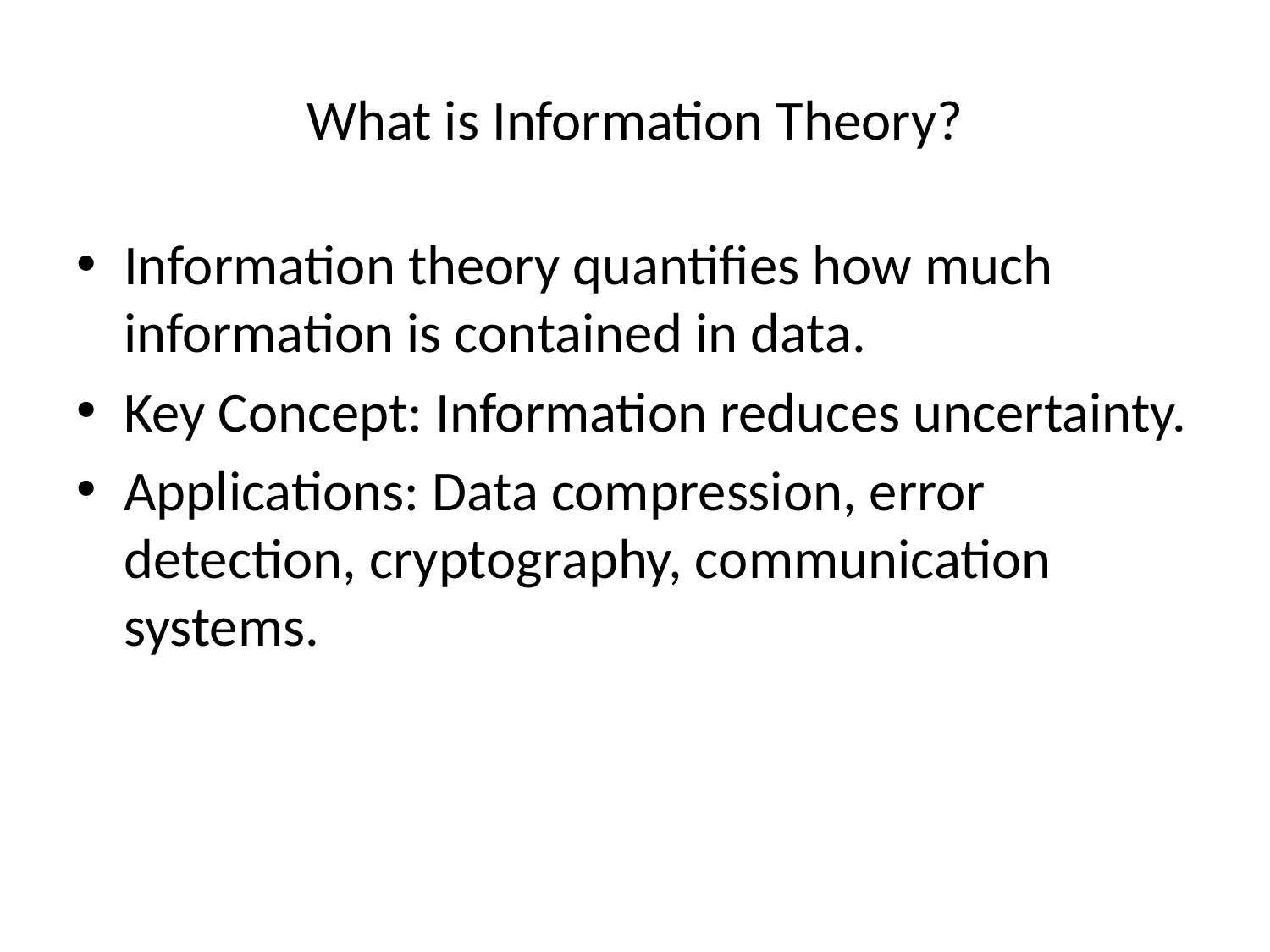

# What is Information Theory?
Information theory quantifies how much information is contained in data.
Key Concept: Information reduces uncertainty.
Applications: Data compression, error detection, cryptography, communication systems.